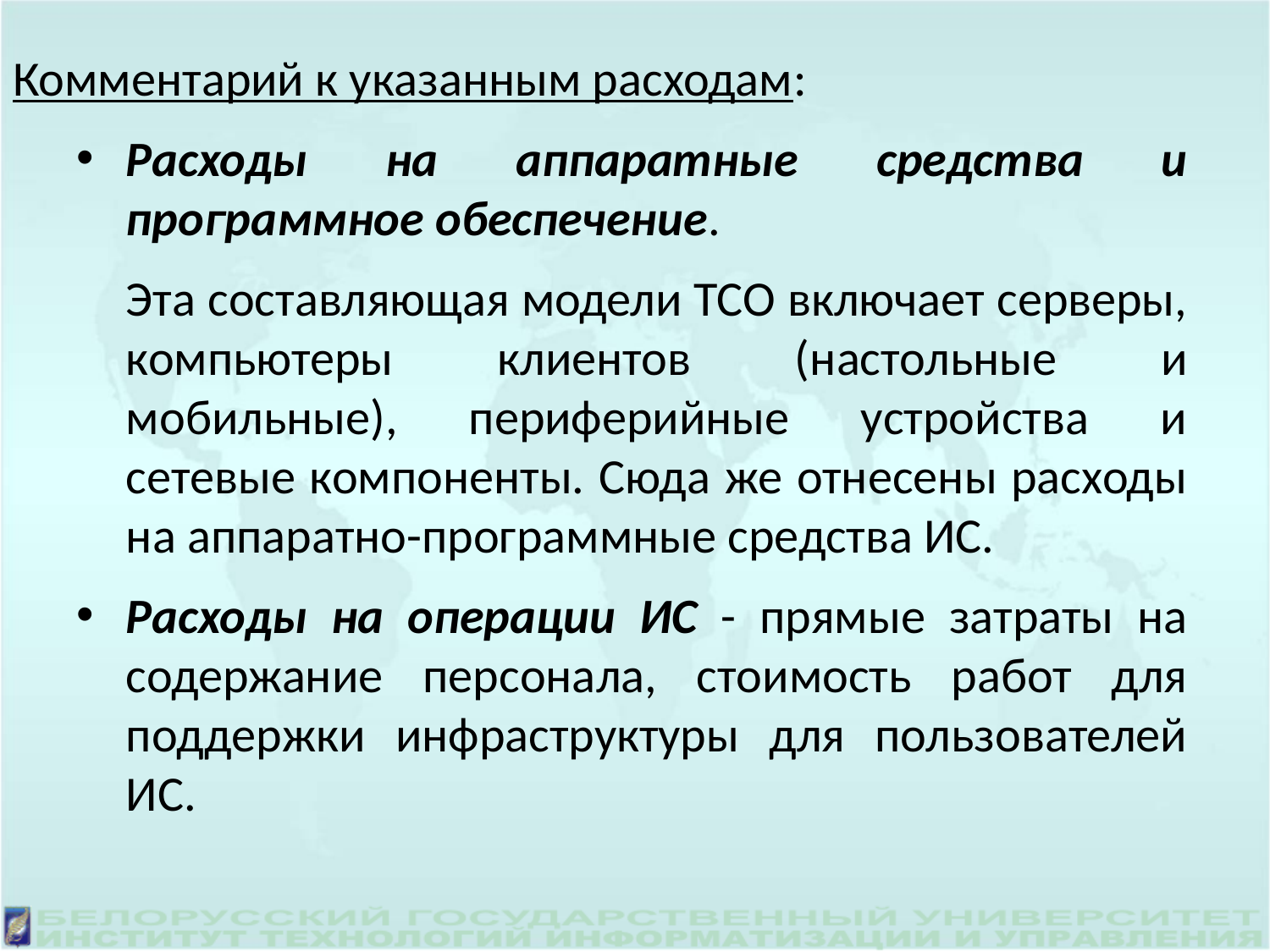

Комментарий к указанным расходам:
Расходы на аппаратные средства и программное обеспечение.
	Эта составляющая модели ТСО включает серверы, компьютеры клиентов (настольные и мобильные), периферийные устройства и сетевые компоненты. Сюда же отнесены расходы на аппаратно-программные средства ИС.
Расходы на операции ИС - прямые затраты на содержание персонала, стоимость работ для поддержки инфраструктуры для пользователей ИС.